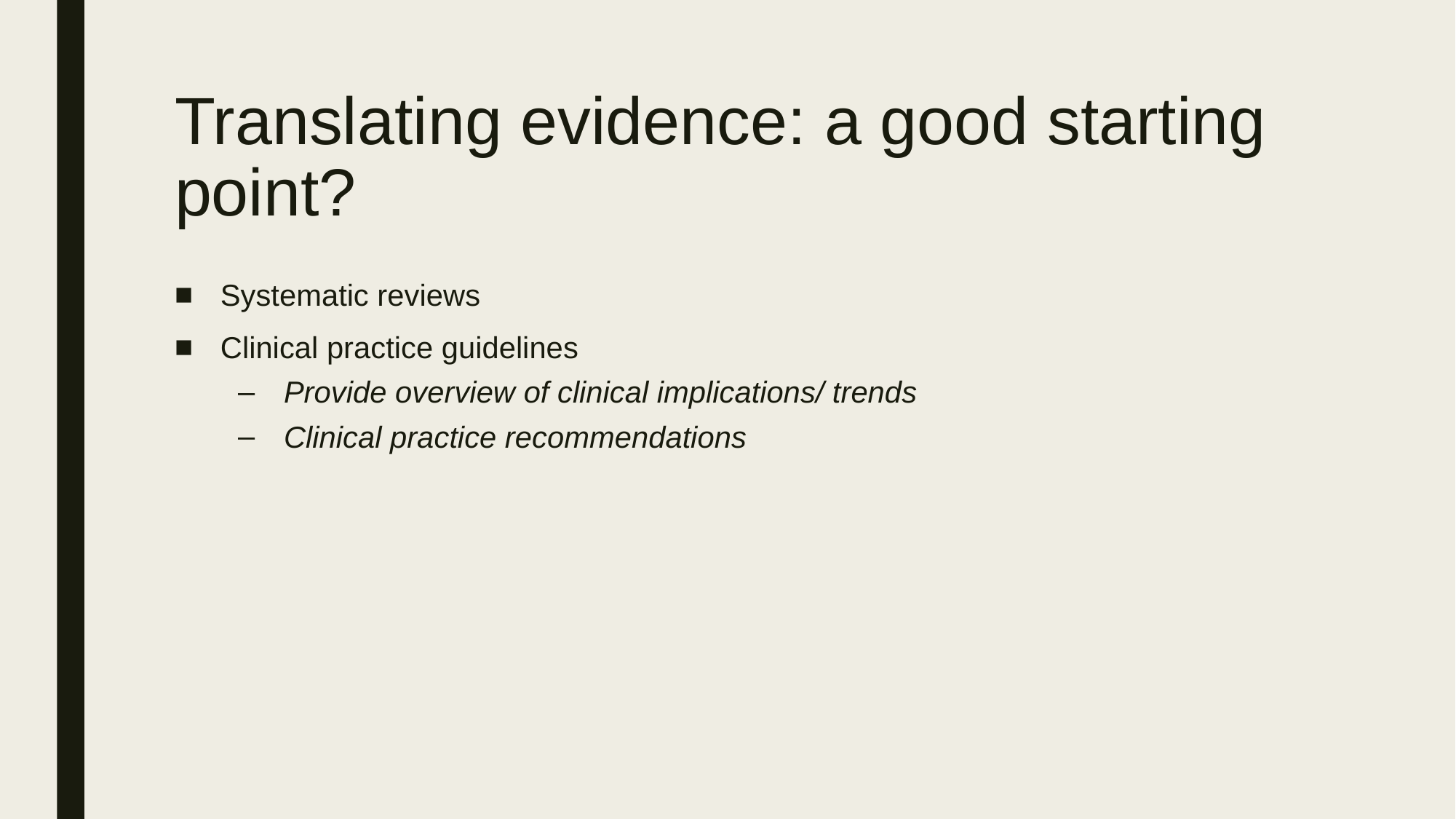

# Translating evidence: a good starting point?
Systematic reviews
Clinical practice guidelines
Provide overview of clinical implications/ trends
Clinical practice recommendations